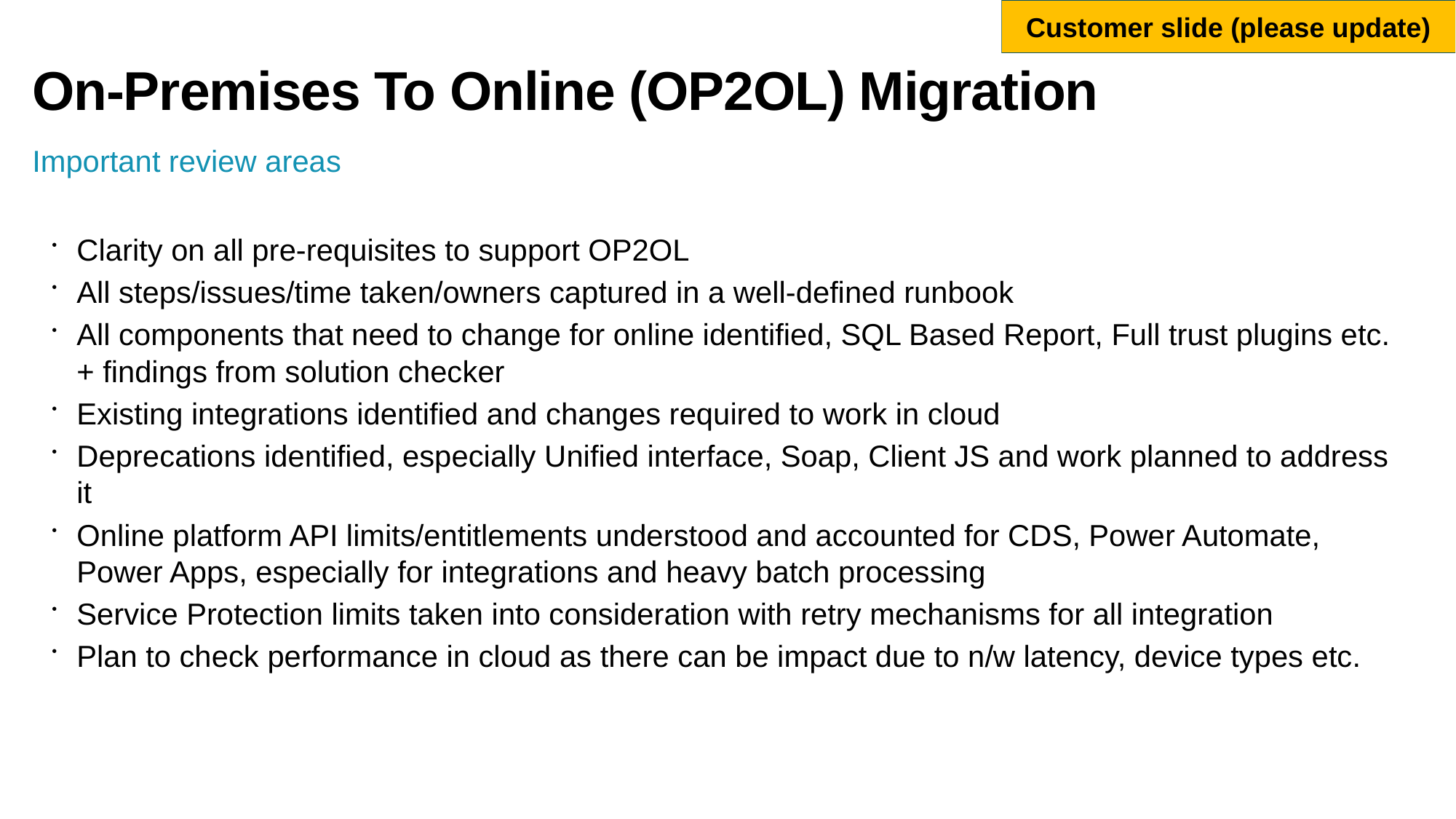

# On-Premises To Online (OP2OL) Migration
Important review areas
Clarity on all pre-requisites to support OP2OL
All steps/issues/time taken/owners captured in a well-defined runbook
All components that need to change for online identified, SQL Based Report, Full trust plugins etc. + findings from solution checker
Existing integrations identified and changes required to work in cloud
Deprecations identified, especially Unified interface, Soap, Client JS and work planned to address it
Online platform API limits/entitlements understood and accounted for CDS, Power Automate, Power Apps, especially for integrations and heavy batch processing
Service Protection limits taken into consideration with retry mechanisms for all integration
Plan to check performance in cloud as there can be impact due to n/w latency, device types etc.